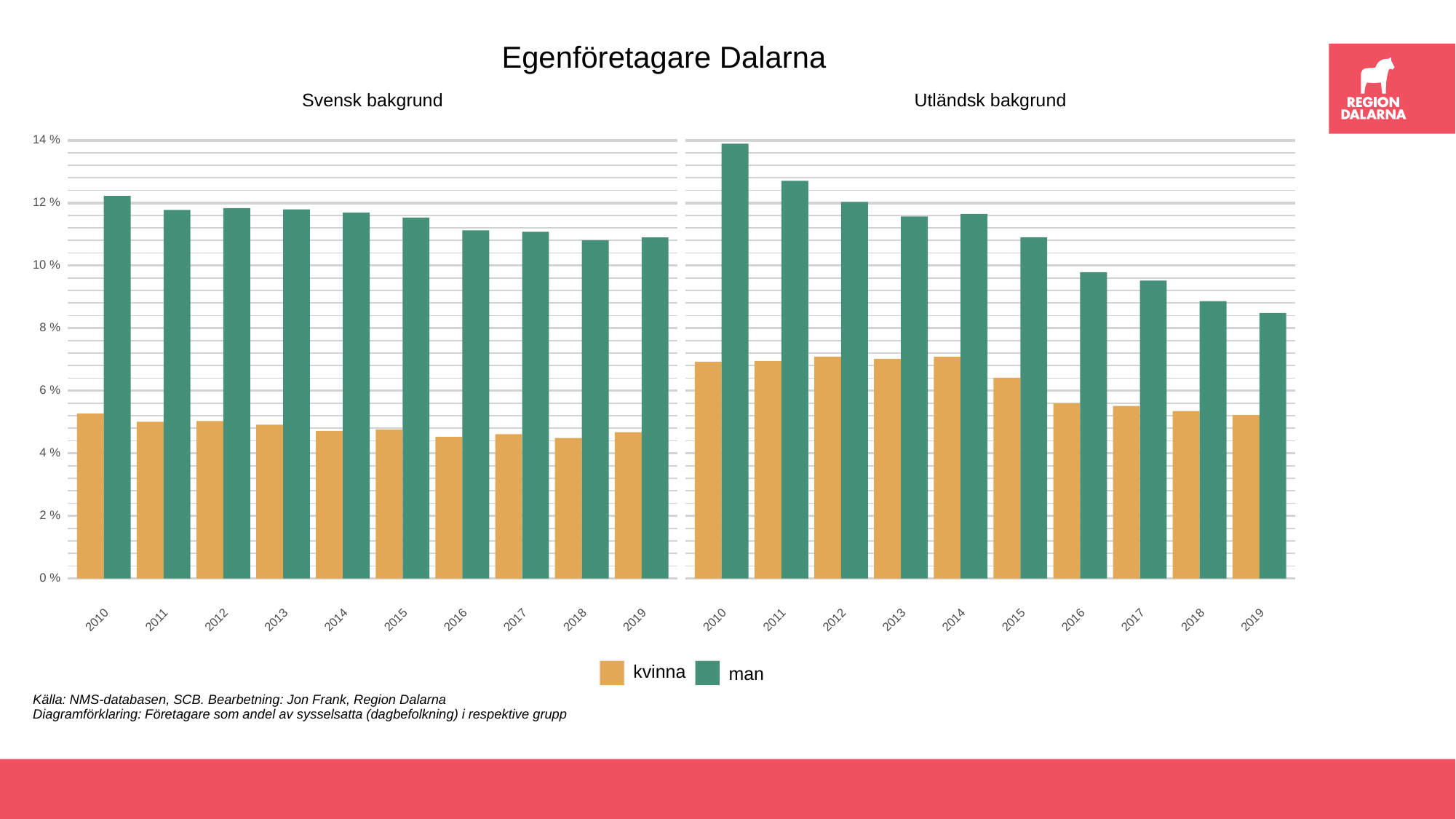

Egenföretagare Dalarna
Svensk bakgrund
Utländsk bakgrund

14 %

12 %

10 %

 8 %

 6 %

 4 %

 2 %

 0 %

2013
2013
2010
2011
2012
2014
2015
2016
2017
2018
2019
2010
2011
2012
2014
2015
2016
2017
2018
2019

kvinna
man
Källa: NMS-databasen, SCB. Bearbetning: Jon Frank, Region Dalarna
Diagramförklaring: Företagare som andel av sysselsatta (dagbefolkning) i respektive grupp